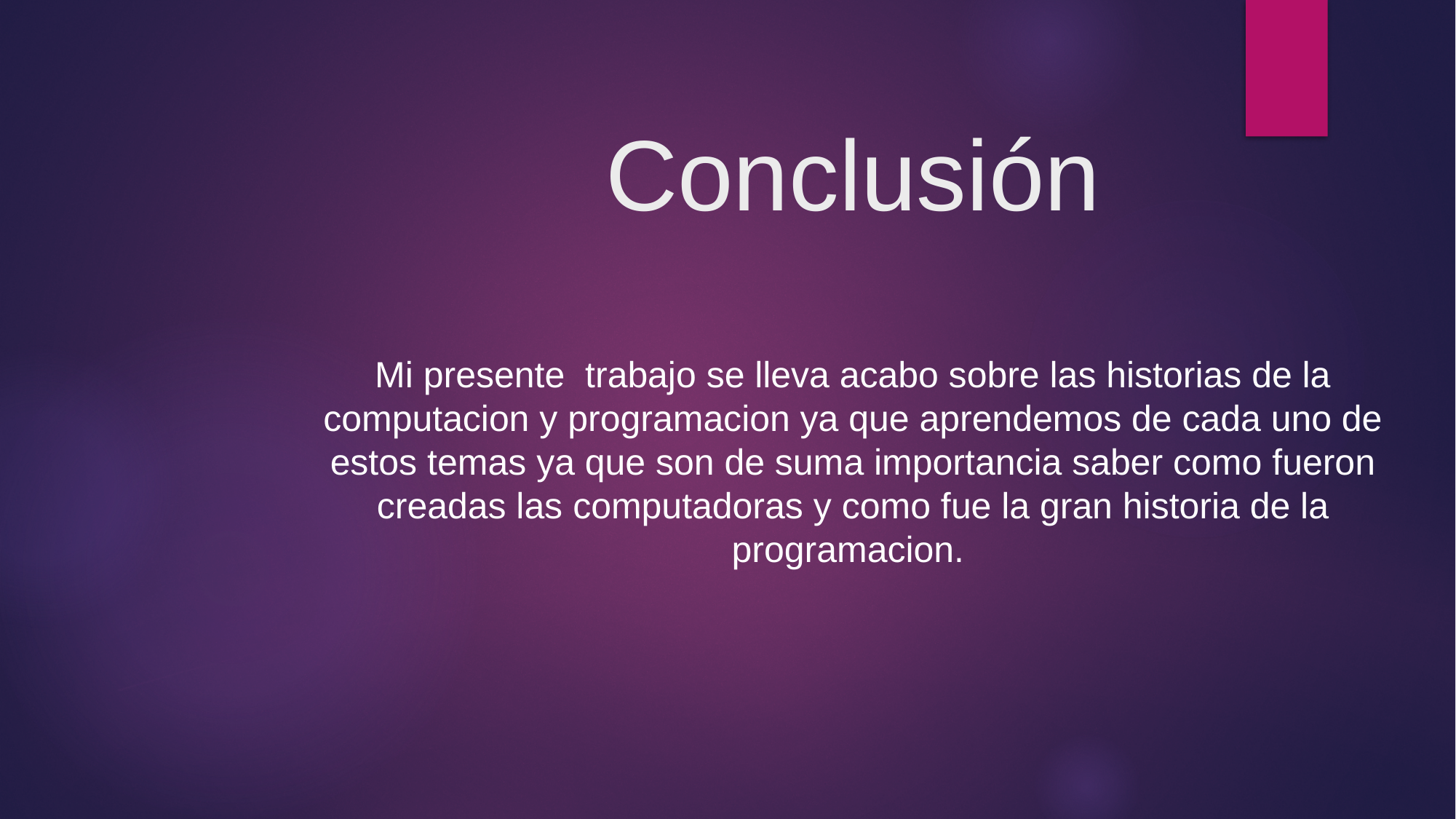

# Conclusión Mi presente  trabajo se lleva acabo sobre las historias de la computacion y programacion ya que aprendemos de cada uno de estos temas ya que son de suma importancia saber como fueron creadas las computadoras y como fue la gran historia de la programacion.